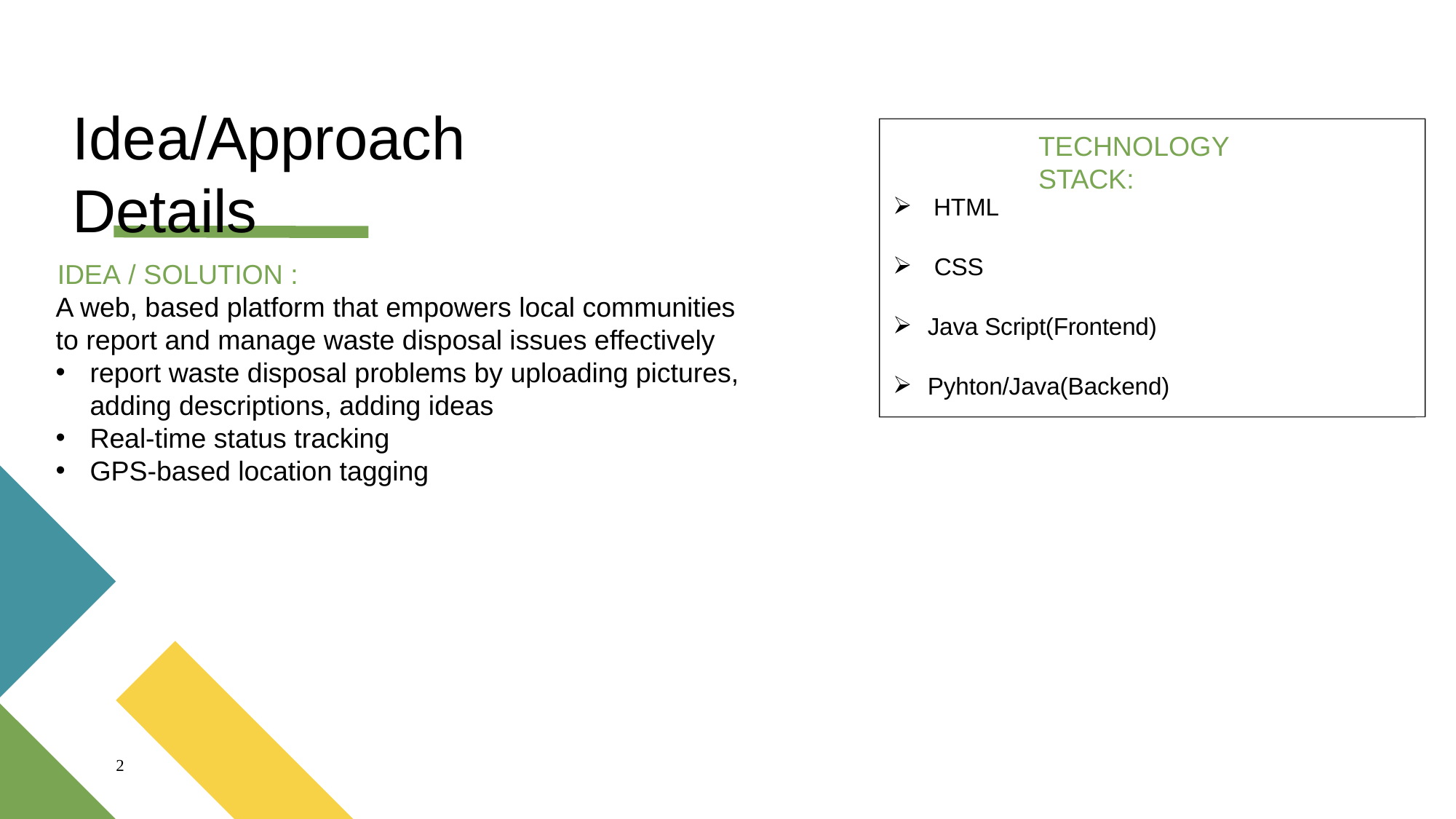

# Idea/Approach Details

TECHNOLOGY STACK:
HTML

 CSS

Java Script(Frontend)

Pyhton/Java(Backend)

IDEA / SOLUTION :
A web, based platform that empowers local communities to report and manage waste disposal issues effectively
report waste disposal problems by uploading pictures, adding descriptions, adding ideas
Real-time status tracking
GPS-based location tagging

2